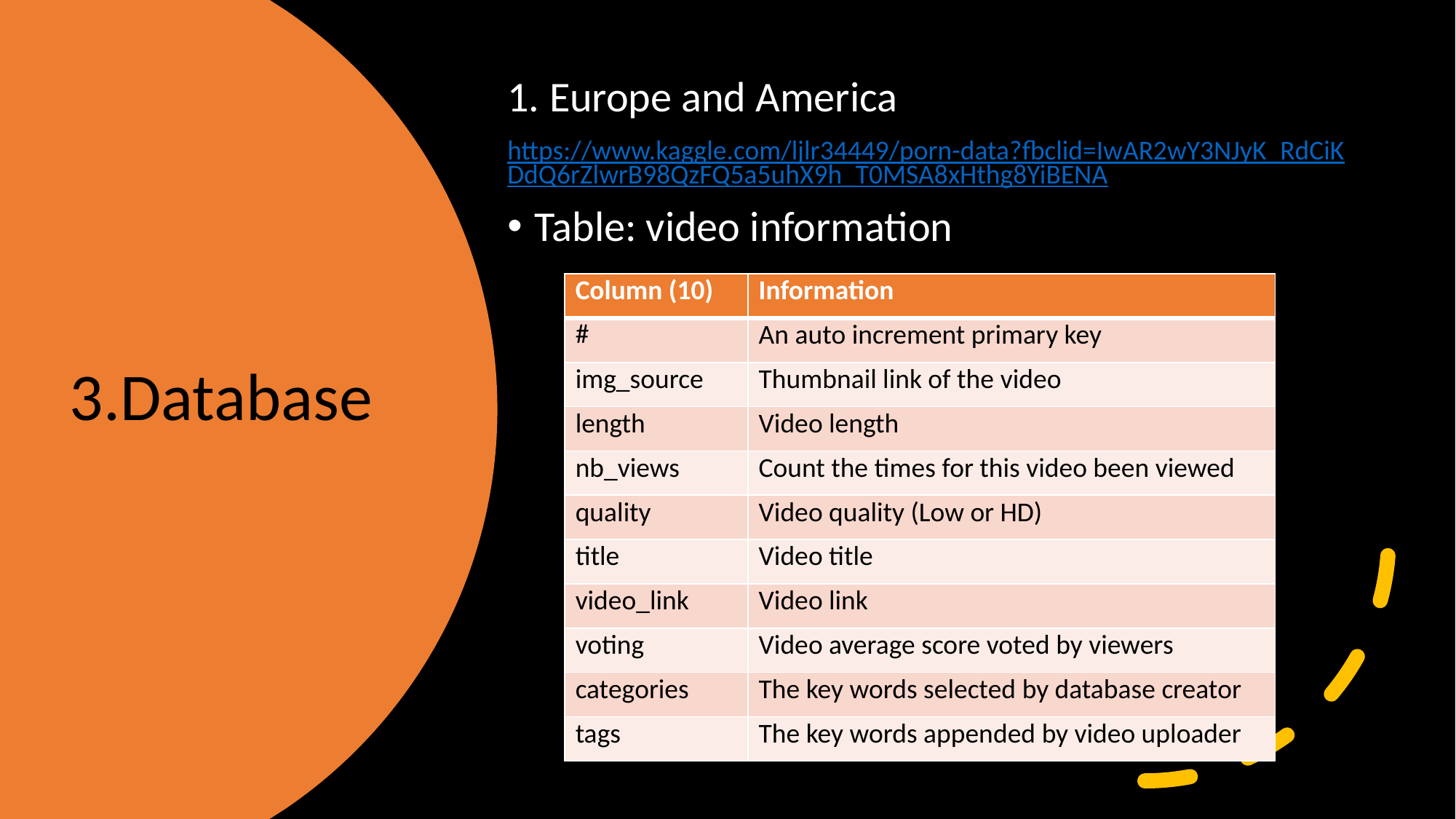

1. Europe and America
https://www.kaggle.com/ljlr34449/porn-data?fbclid=IwAR2wY3NJyK_RdCiKDdQ6rZlwrB98QzFQ5a5uhX9h_T0MSA8xHthg8YiBENA
Table: video information

# 3.Database
| Column (10) | Information |
| --- | --- |
| # | An auto increment primary key |
| img\_source | Thumbnail link of the video |
| length | Video length |
| nb\_views | Count the times for this video been viewed |
| quality | Video quality (Low or HD) |
| title | Video title |
| video\_link | Video link |
| voting | Video average score voted by viewers |
| categories | The key words selected by database creator |
| tags | The key words appended by video uploader |

5